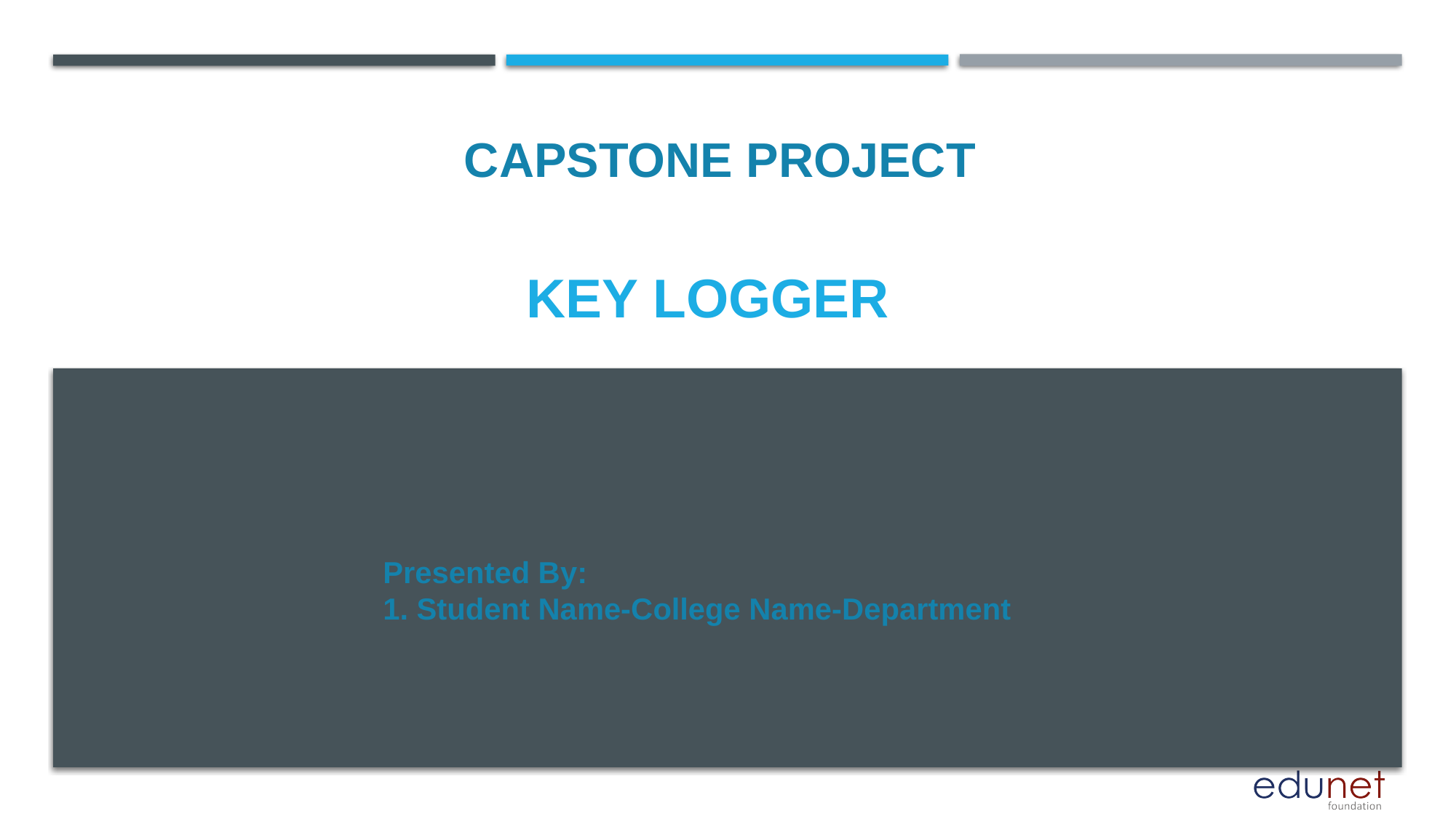

CAPSTONE PROJECT
# KEY LOGGER
Presented By:
1. Student Name-College Name-Department